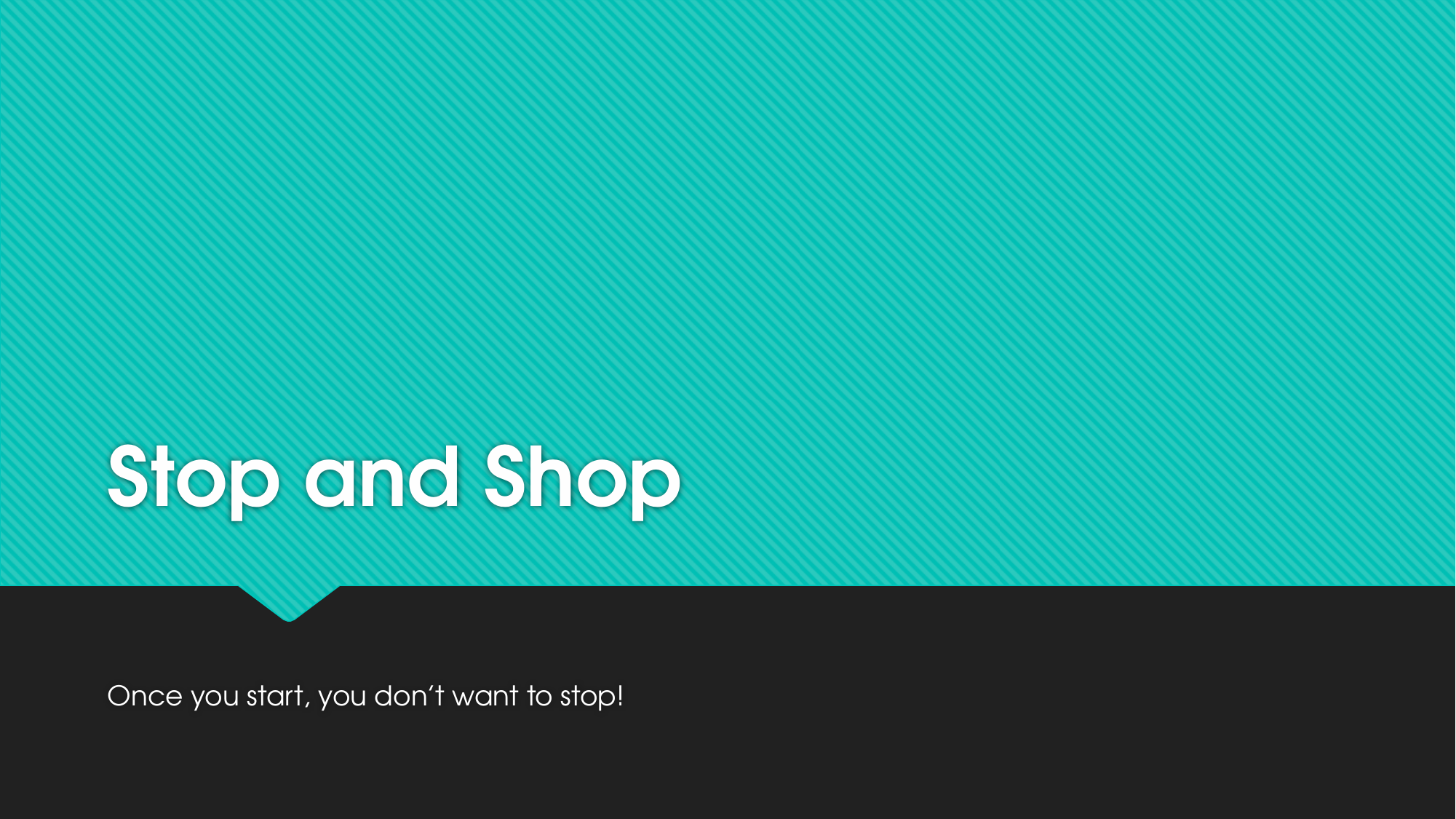

# Stop and Shop
Once you start, you don’t want to stop!